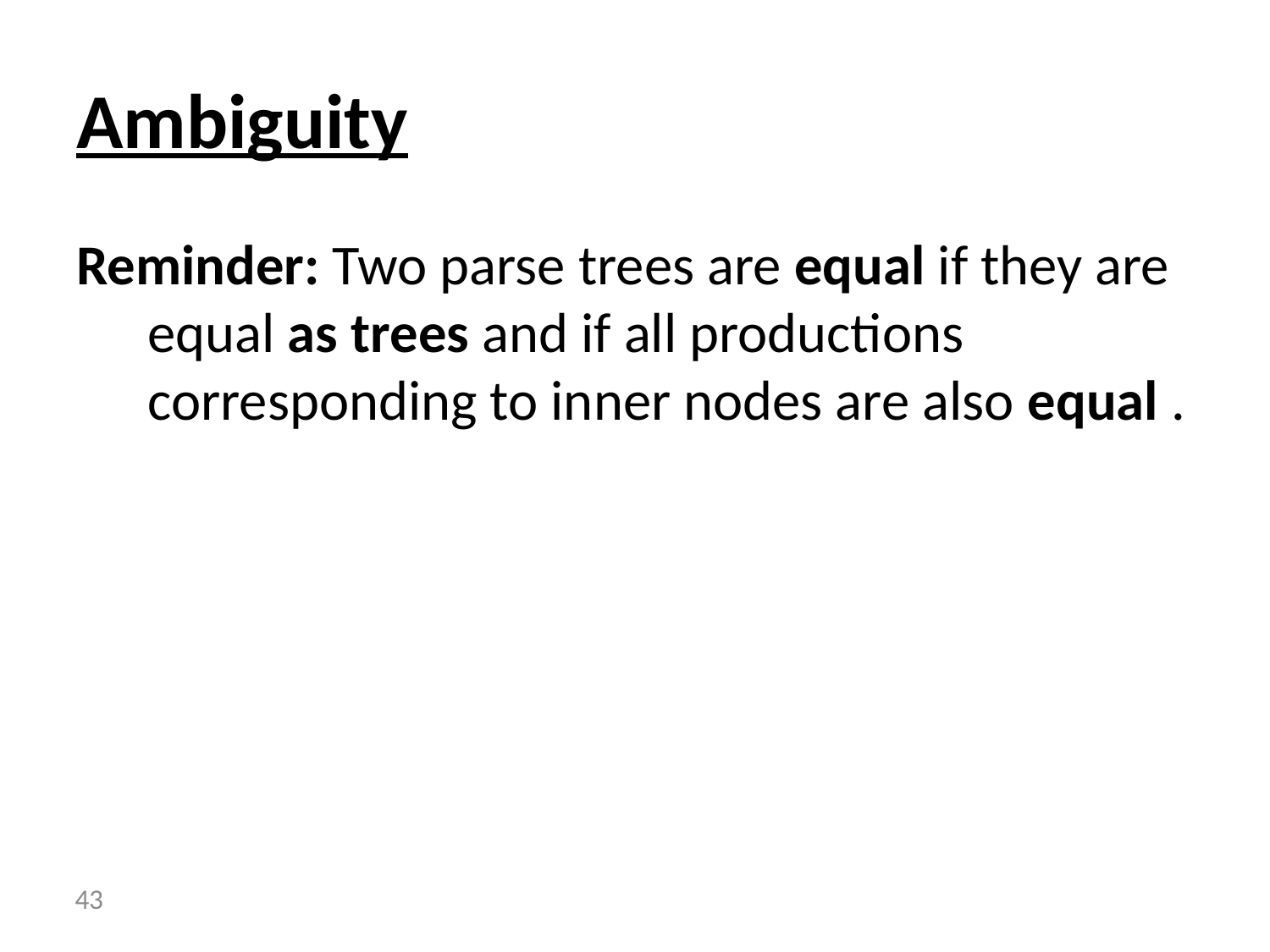

# Ambiguity
Reminder: Two parse trees are equal if they are equal as trees and if all productions corresponding to inner nodes are also equal .

  43